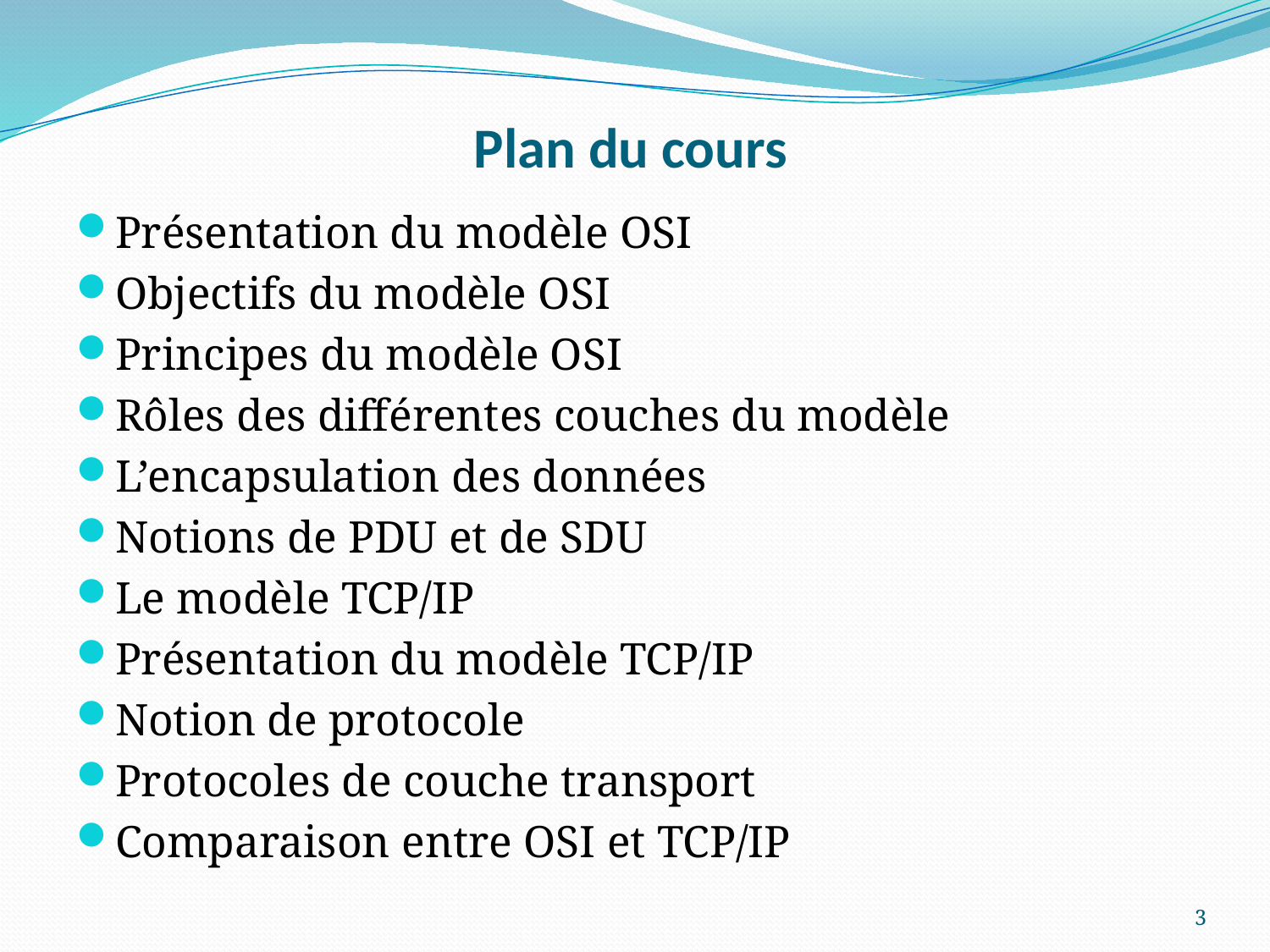

# Plan du cours
Présentation du modèle OSI
Objectifs du modèle OSI
Principes du modèle OSI
Rôles des différentes couches du modèle
L’encapsulation des données
Notions de PDU et de SDU
Le modèle TCP/IP
Présentation du modèle TCP/IP
Notion de protocole
Protocoles de couche transport
Comparaison entre OSI et TCP/IP

3